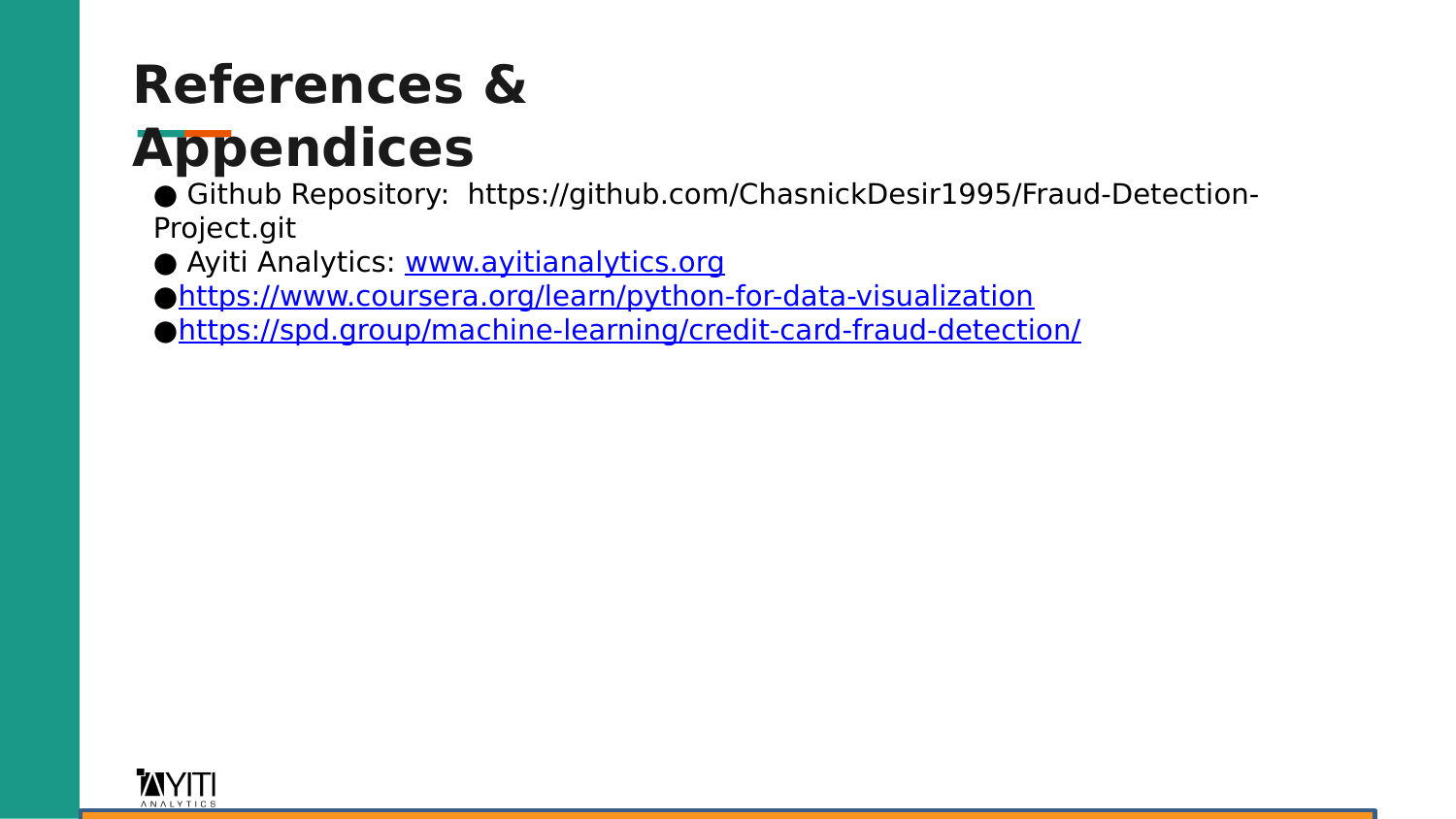

# References & Appendices
● Github Repository:  https://github.com/ChasnickDesir1995/Fraud-Detection-Project.git
● Ayiti Analytics: www.ayitianalytics.org
●https://www.coursera.org/learn/python-for-data-visualization
●https://spd.group/machine-learning/credit-card-fraud-detection/